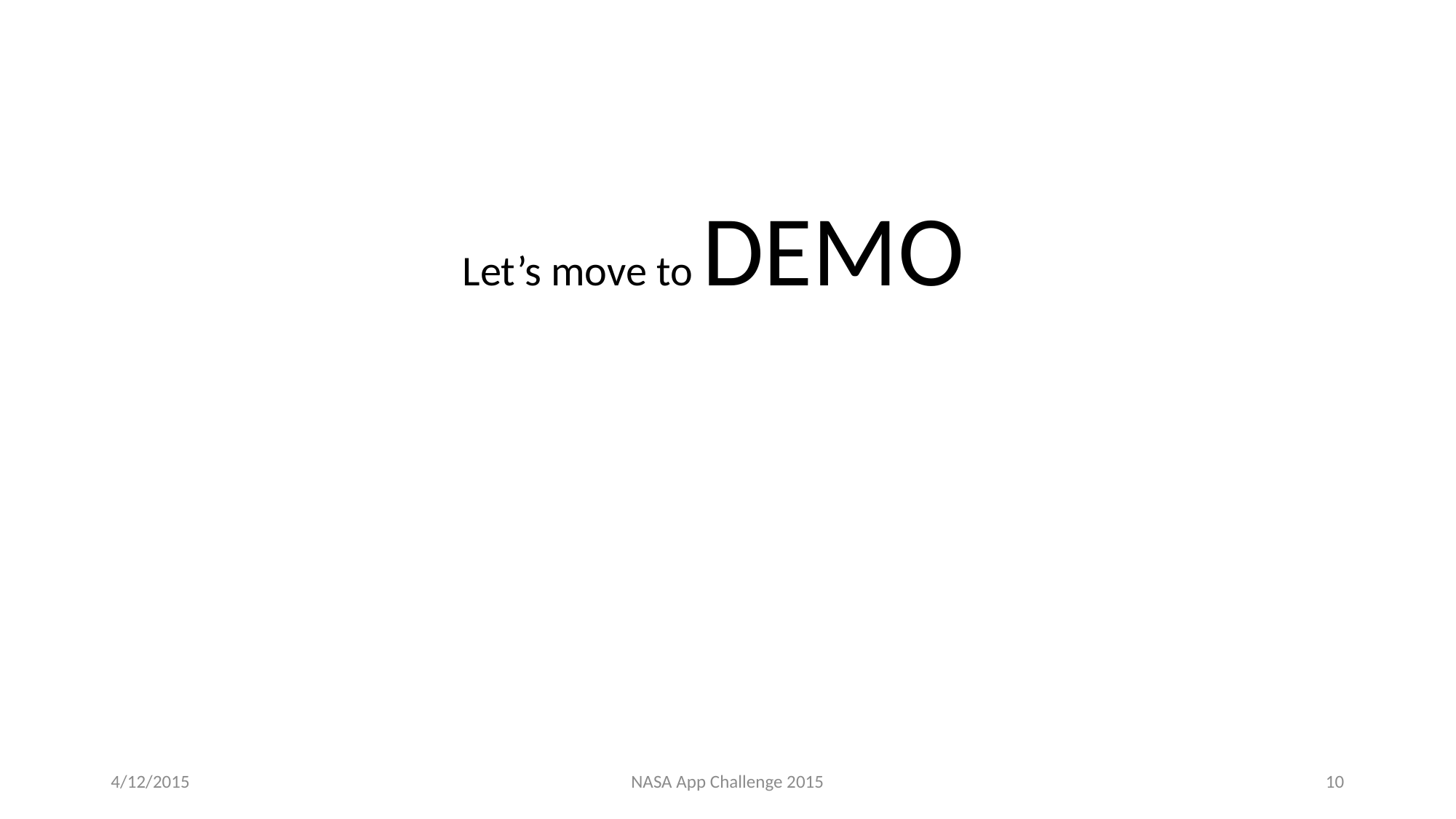

Let’s move to DEMO

4/12/2015
NASA App Challenge 2015
10